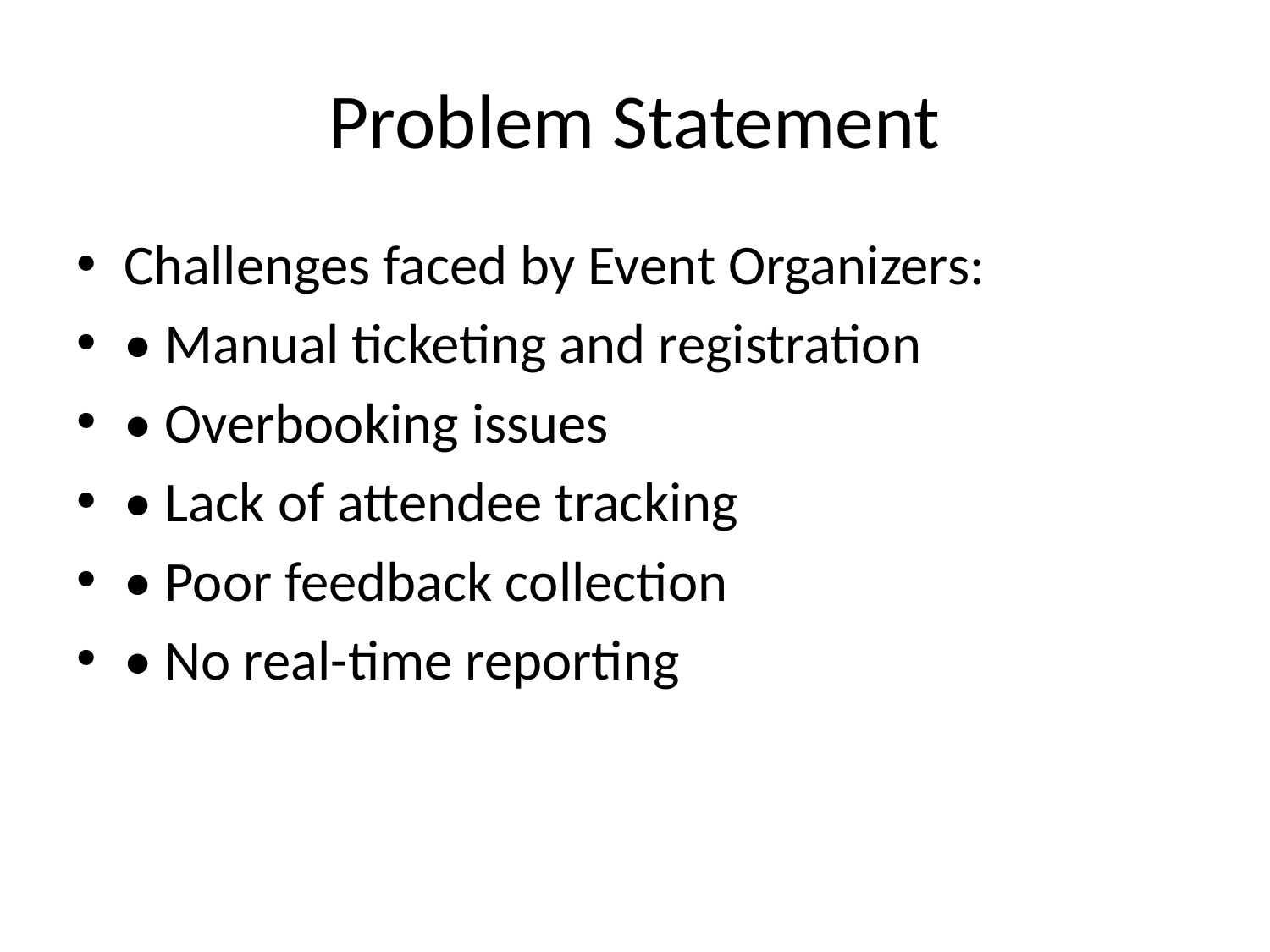

# Problem Statement
Challenges faced by Event Organizers:
• Manual ticketing and registration
• Overbooking issues
• Lack of attendee tracking
• Poor feedback collection
• No real-time reporting